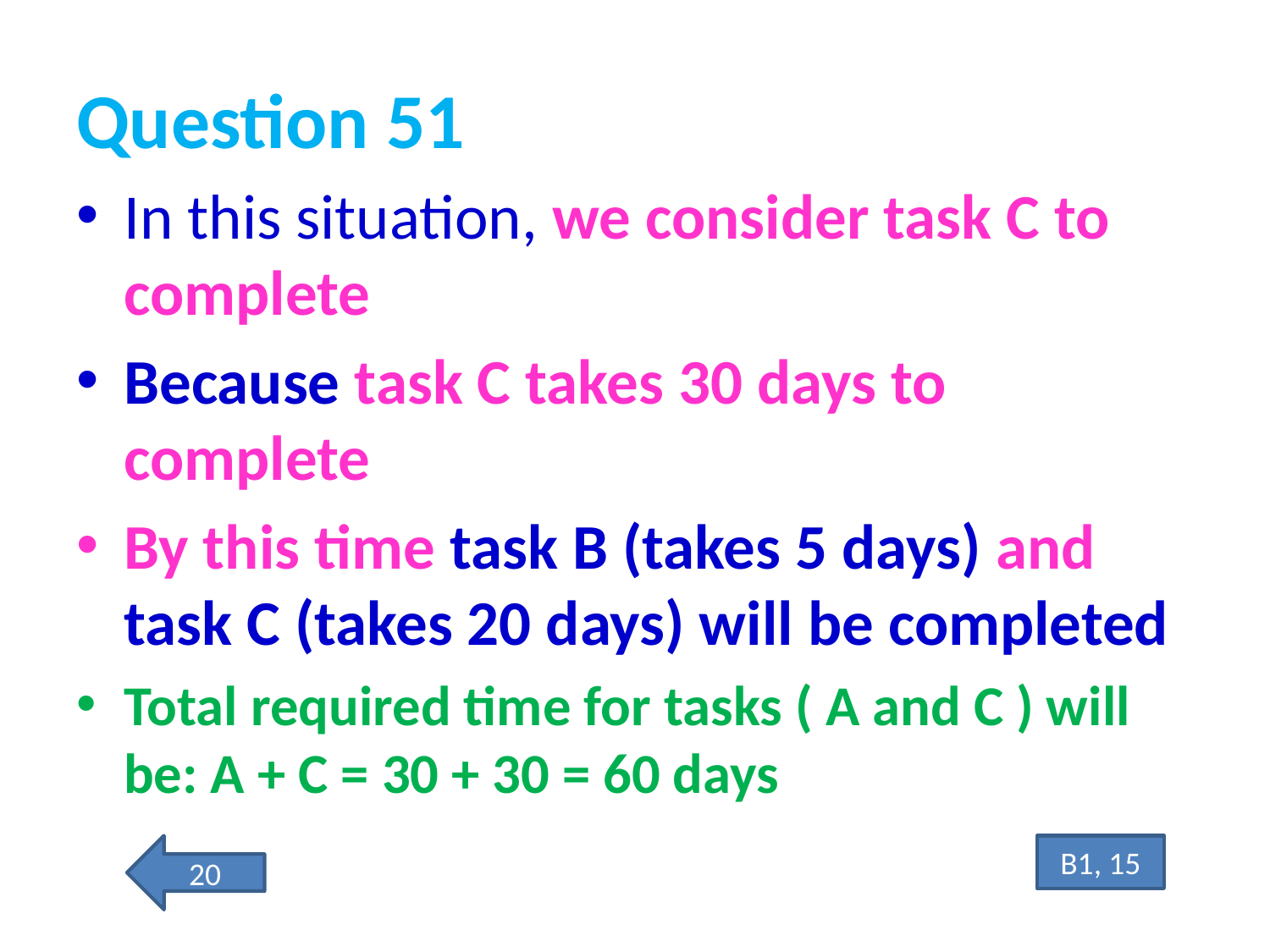

# Question 51
In this situation, we consider task C to complete
Because task C takes 30 days to complete
By this time task B (takes 5 days) and task C (takes 20 days) will be completed
Total required time for tasks ( A and C ) will be: A + C = 30 + 30 = 60 days
20
B1, 15